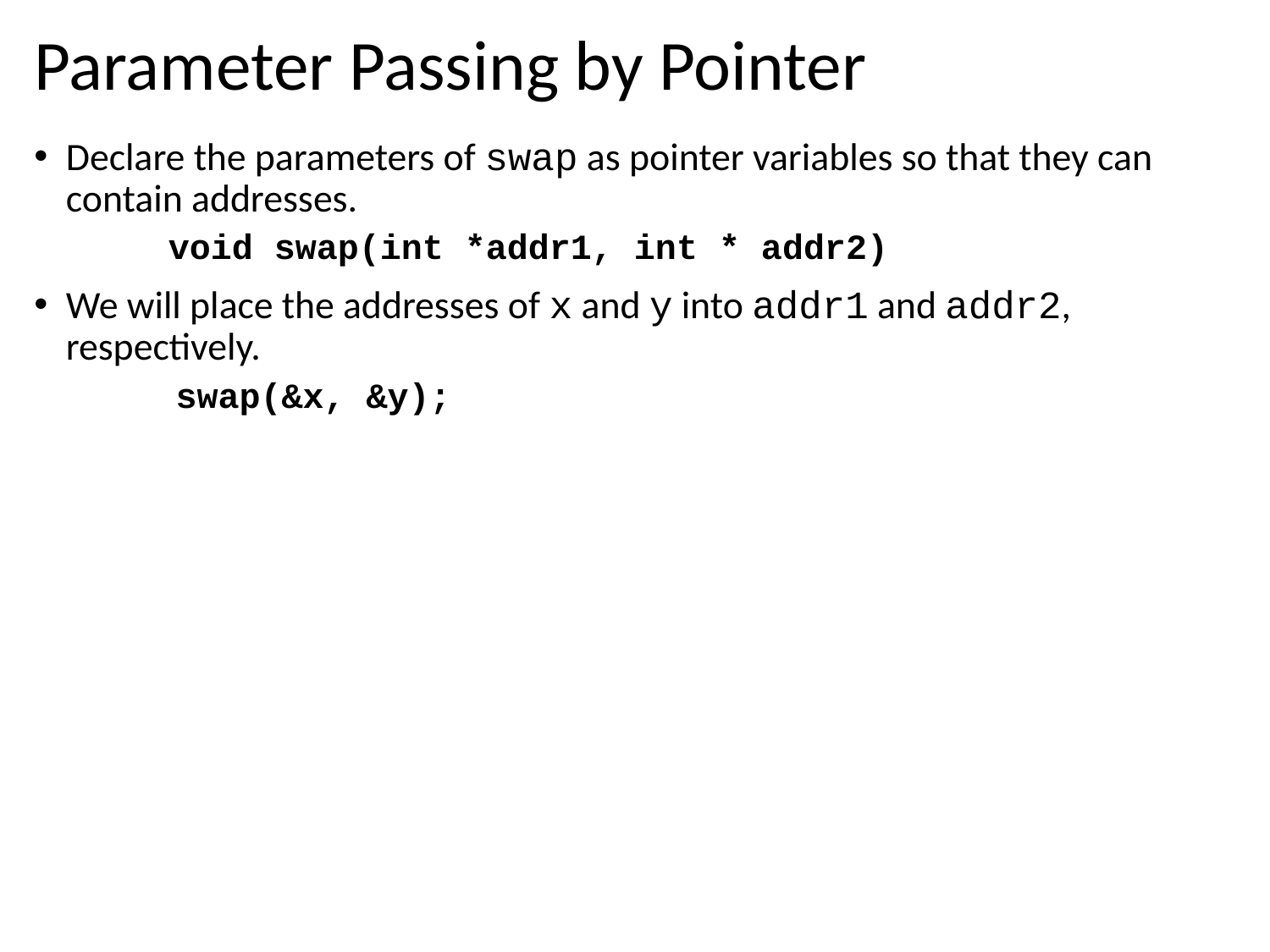

# Parameter Passing by Pointer
Declare the parameters of swap as pointer variables so that they can contain addresses.
 void swap(int *addr1, int * addr2)
We will place the addresses of x and y into addr1 and addr2, respectively.
  swap(&x, &y);